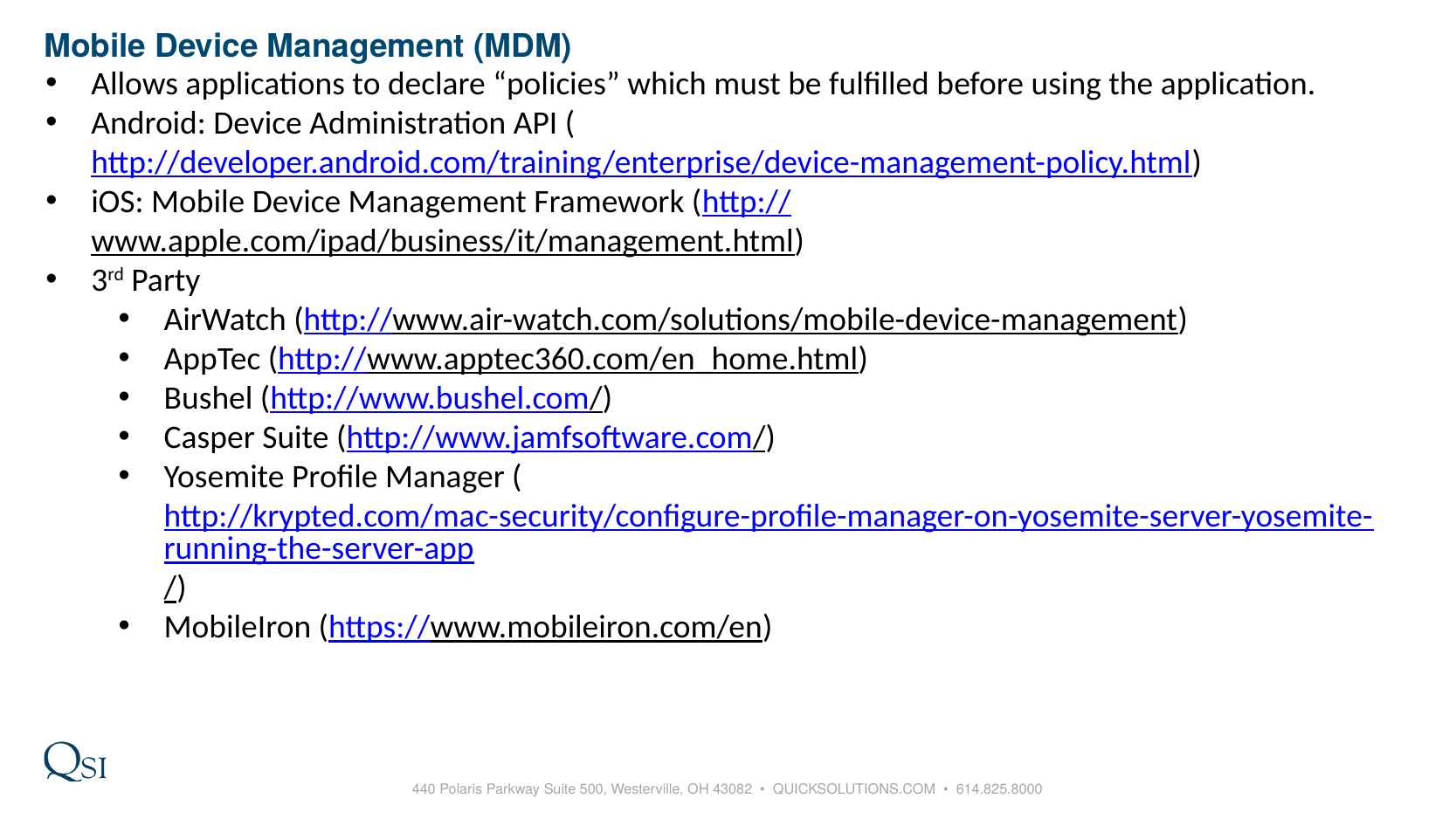

# Mobile Device Management (MDM)
Allows applications to declare “policies” which must be fulfilled before using the application.
Android: Device Administration API (http://developer.android.com/training/enterprise/device-management-policy.html)
iOS: Mobile Device Management Framework (http://www.apple.com/ipad/business/it/management.html)
3rd Party
AirWatch (http://www.air-watch.com/solutions/mobile-device-management)
AppTec (http://www.apptec360.com/en_home.html)
Bushel (http://www.bushel.com/)
Casper Suite (http://www.jamfsoftware.com/)
Yosemite Profile Manager (http://krypted.com/mac-security/configure-profile-manager-on-yosemite-server-yosemite-running-the-server-app/)
MobileIron (https://www.mobileiron.com/en)